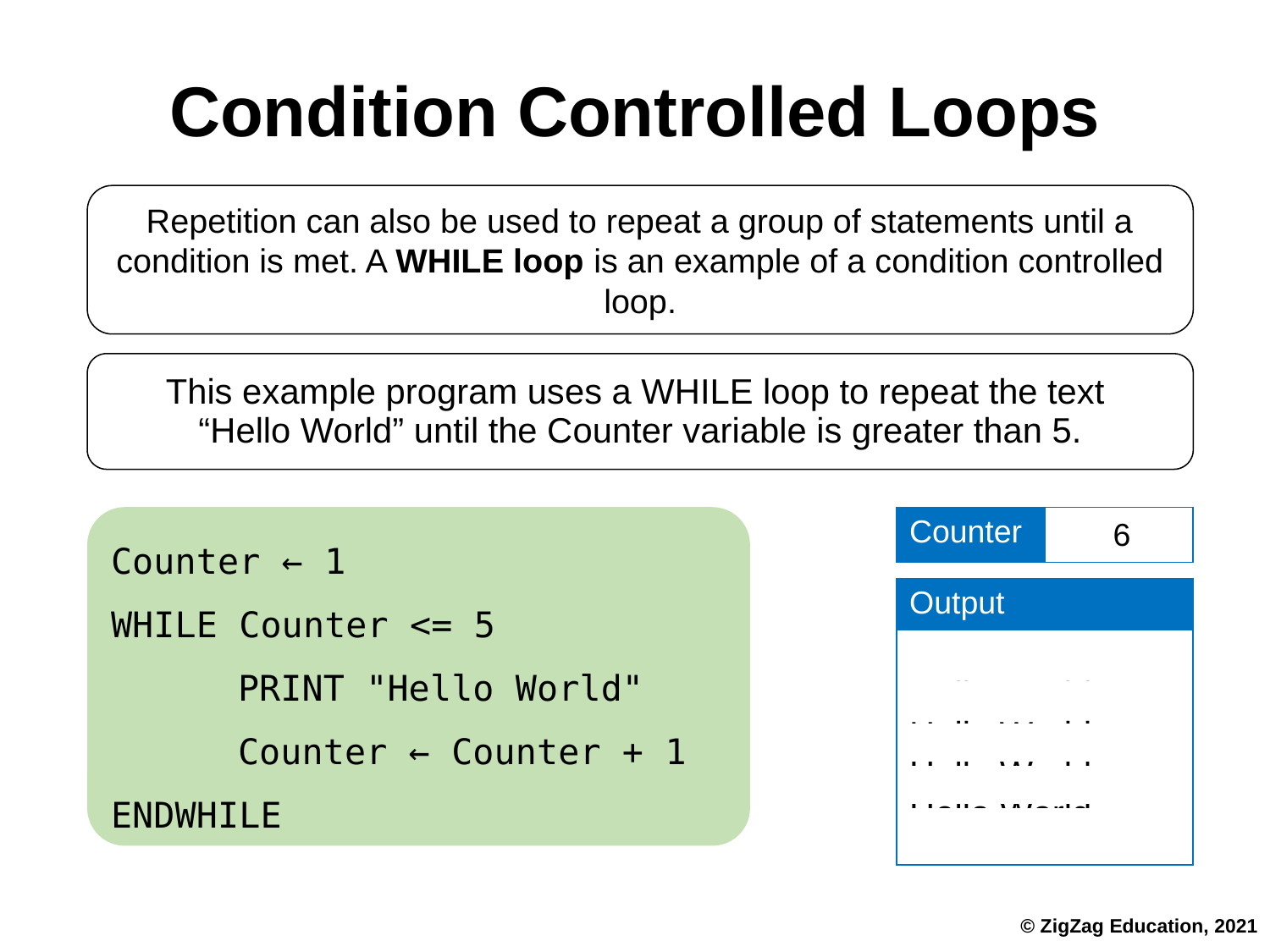

# Condition Controlled Loops
Repetition can also be used to repeat a group of statements until a condition is met. A WHILE loop is an example of a condition controlled loop.
This example program uses a WHILE loop to repeat the text
“Hello World” until the Counter variable is greater than 5.
Counter ← 1
WHILE Counter <= 5
	PRINT "Hello World"
	Counter ← Counter + 1
ENDWHILE
| Counter |  |
| --- | --- |
6
4
5
1
2
3
| Output |
| --- |
| Hello World Hello World Hello World Hello World Hello World |

© ZigZag Education, 2021